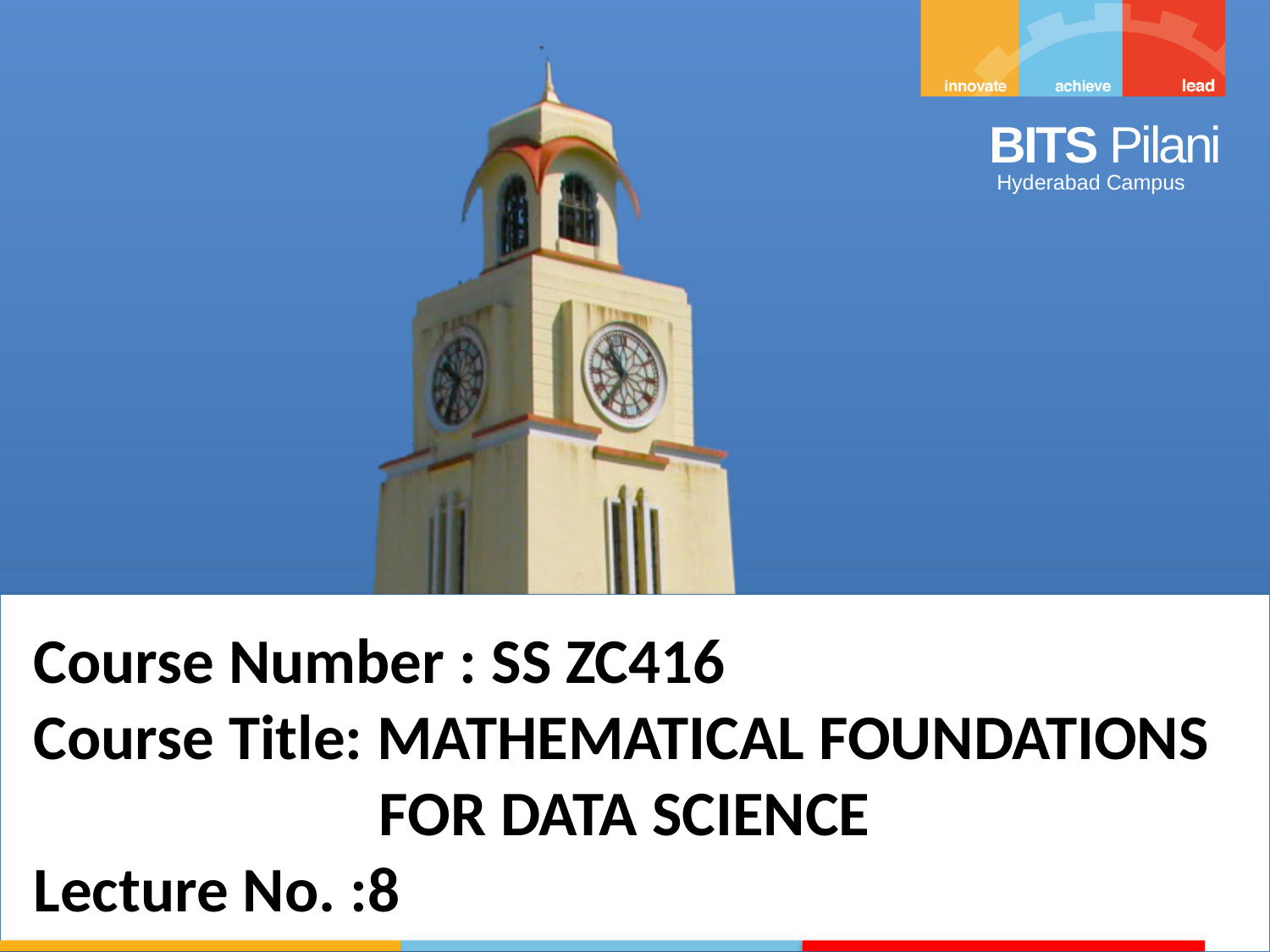

Course Number : SS ZC416
Course Title: MATHEMATICAL FOUNDATIONS
                        FOR DATA SCIENCE
Lecture No. :8